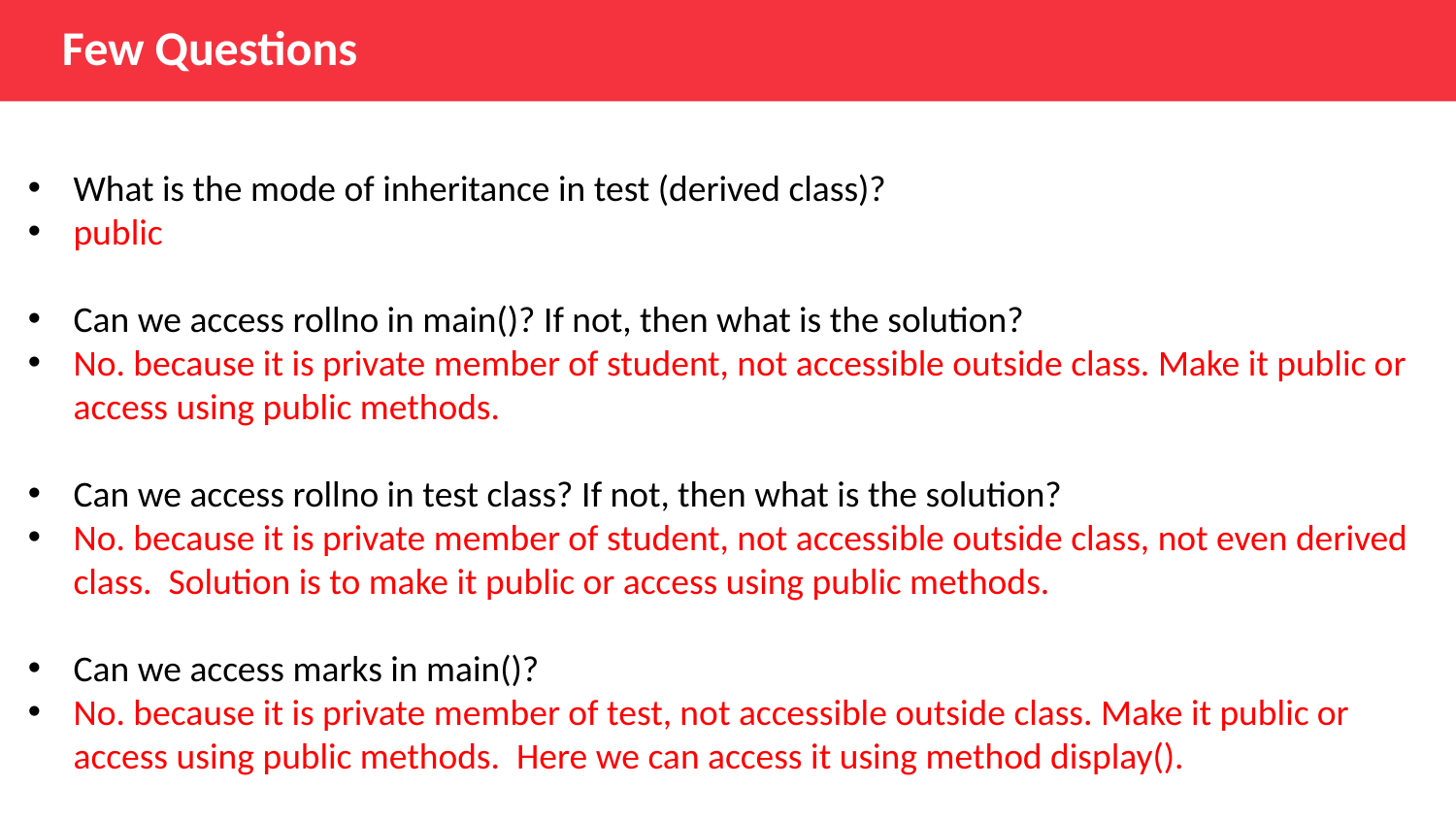

Few Questions

What is the mode of inheritance in test (derived class)?
public

Can we access rollno in main()? If not, then what is the solution?
No. because it is private member of student, not accessible outside class. Make it public or access using public methods.

Can we access rollno in test class? If not, then what is the solution?
No. because it is private member of student, not accessible outside class, not even derived class.  Solution is to make it public or access using public methods.

Can we access marks in main()?
No. because it is private member of test, not accessible outside class. Make it public or access using public methods.  Here we can access it using method display().